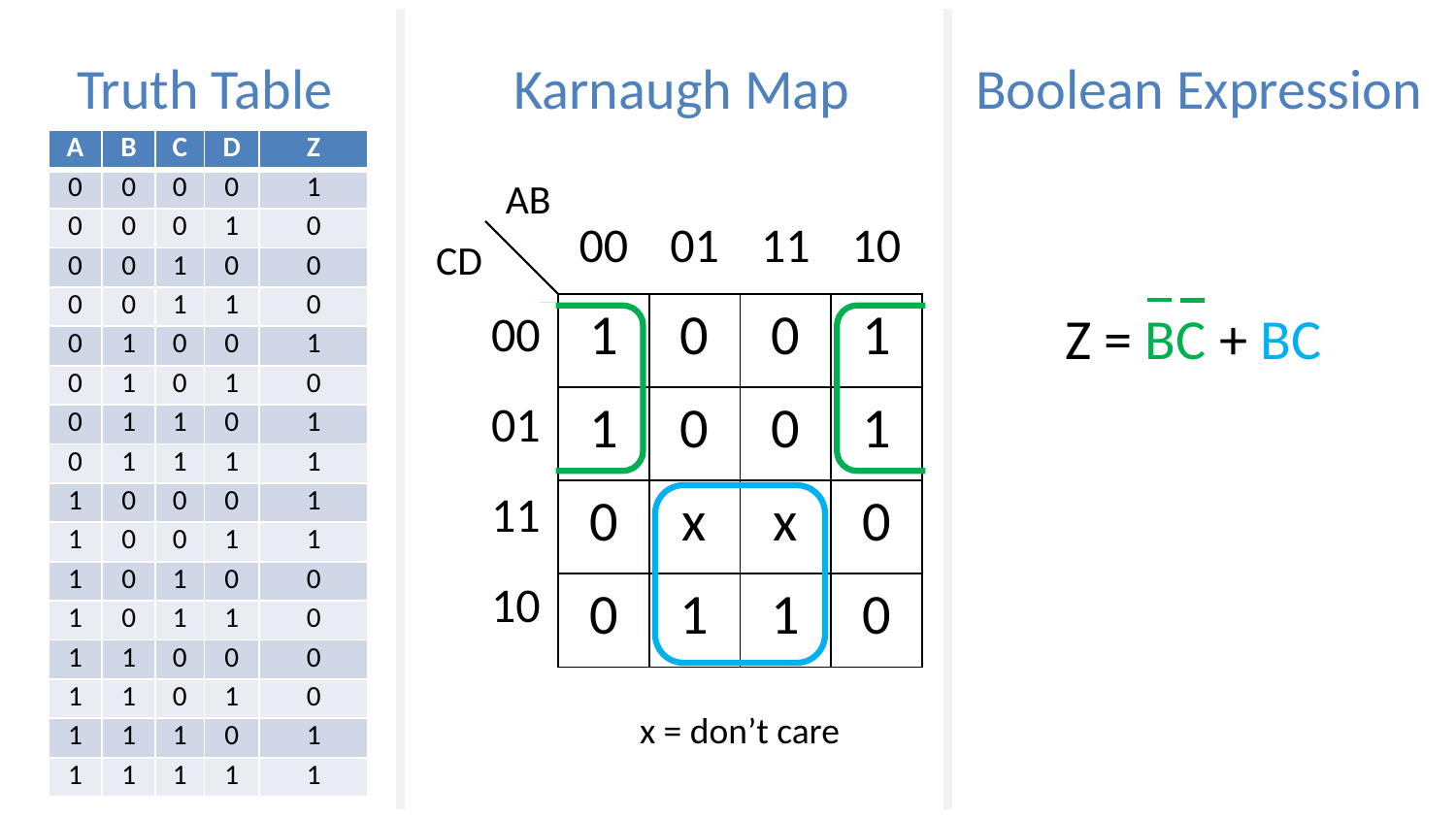

Truth Table
Karnaugh Map
Boolean Expression
| A | B | C | D | Z |
| --- | --- | --- | --- | --- |
| 0 | 0 | 0 | 0 | 1 |
| 0 | 0 | 0 | 1 | 0 |
| 0 | 0 | 1 | 0 | 0 |
| 0 | 0 | 1 | 1 | 0 |
| 0 | 1 | 0 | 0 | 1 |
| 0 | 1 | 0 | 1 | 0 |
| 0 | 1 | 1 | 0 | 1 |
| 0 | 1 | 1 | 1 | 1 |
| 1 | 0 | 0 | 0 | 1 |
| 1 | 0 | 0 | 1 | 1 |
| 1 | 0 | 1 | 0 | 0 |
| 1 | 0 | 1 | 1 | 0 |
| 1 | 1 | 0 | 0 | 0 |
| 1 | 1 | 0 | 1 | 0 |
| 1 | 1 | 1 | 0 | 1 |
| 1 | 1 | 1 | 1 | 1 |
AB
| 00 | 01 | 11 | 10 |
| --- | --- | --- | --- |
CD
Z = BC + BC

| 1 | 0 | 0 | 1 |
| --- | --- | --- | --- |
| 1 | 0 | 0 | 1 |
| 0 | x | x | 0 |
| 0 | 1 | 1 | 0 |
| 00 |
| --- |
| 01 |
| 11 |
| 10 |

x = don’t care